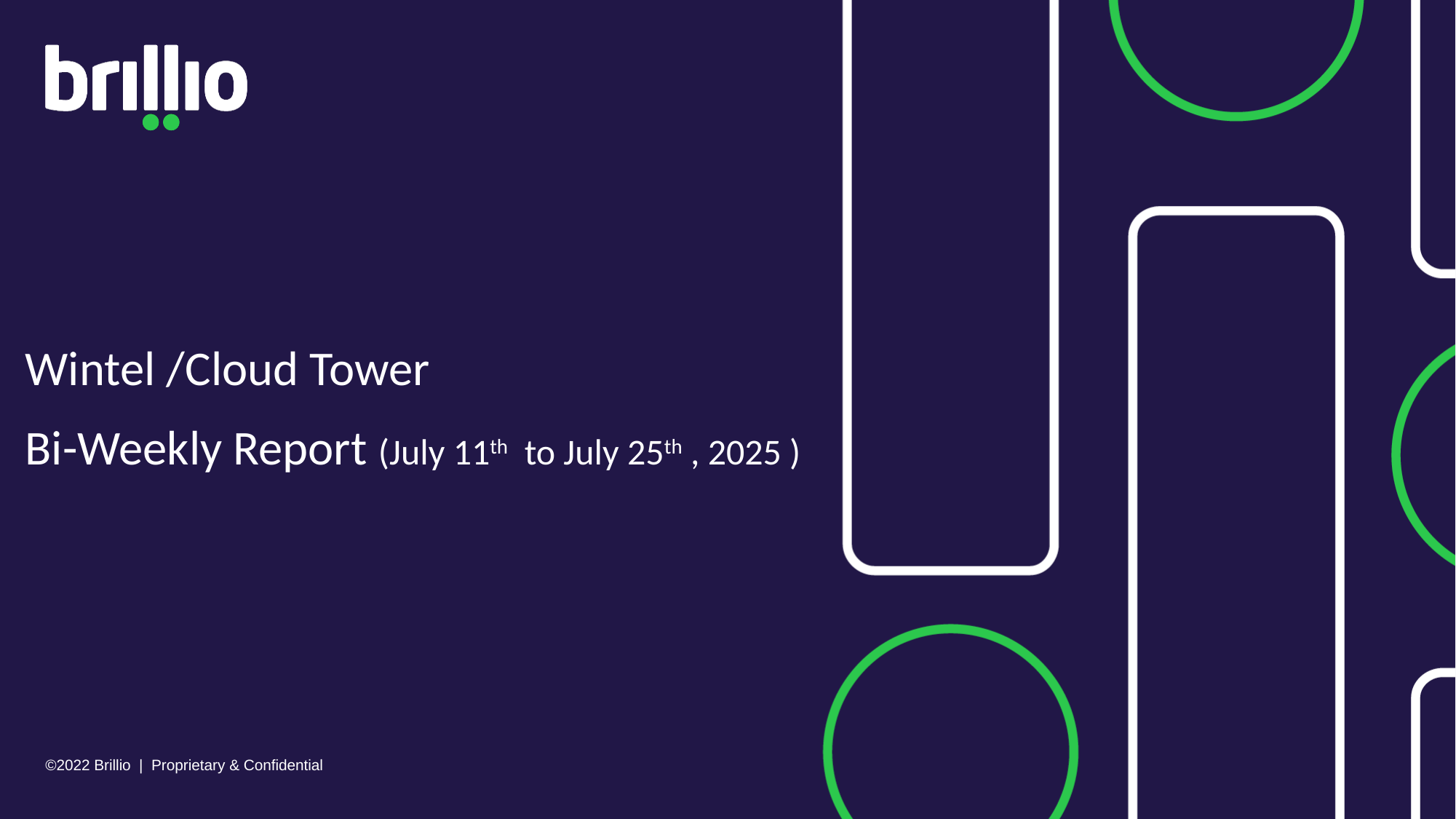

# Wintel /Cloud Tower Bi-Weekly Report (July 11th  to July 25th , 2025 )